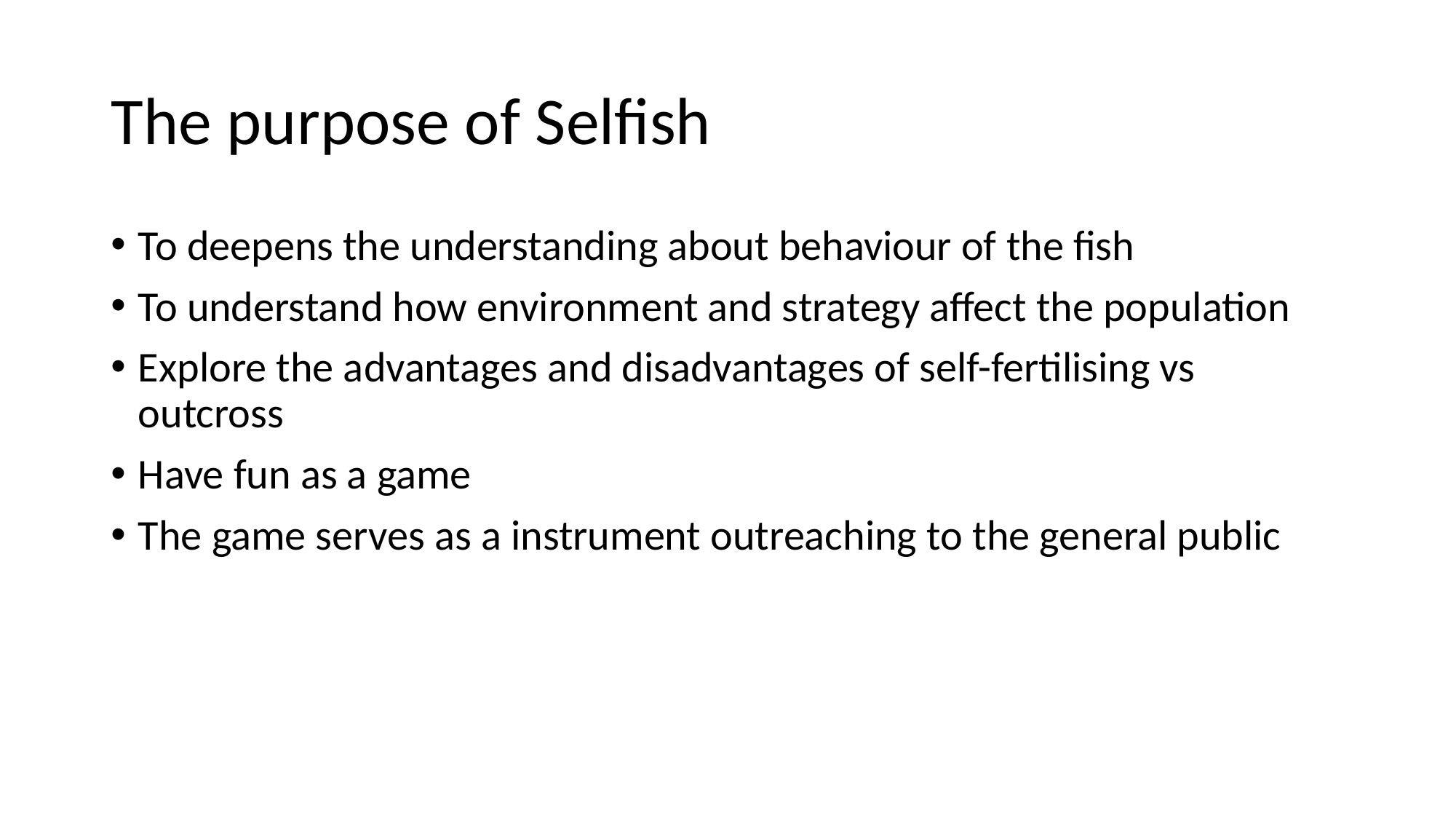

# The purpose of Selfish
To deepens the understanding about behaviour of the fish
To understand how environment and strategy affect the population
Explore the advantages and disadvantages of self-fertilising vs outcross
Have fun as a game
The game serves as a instrument outreaching to the general public